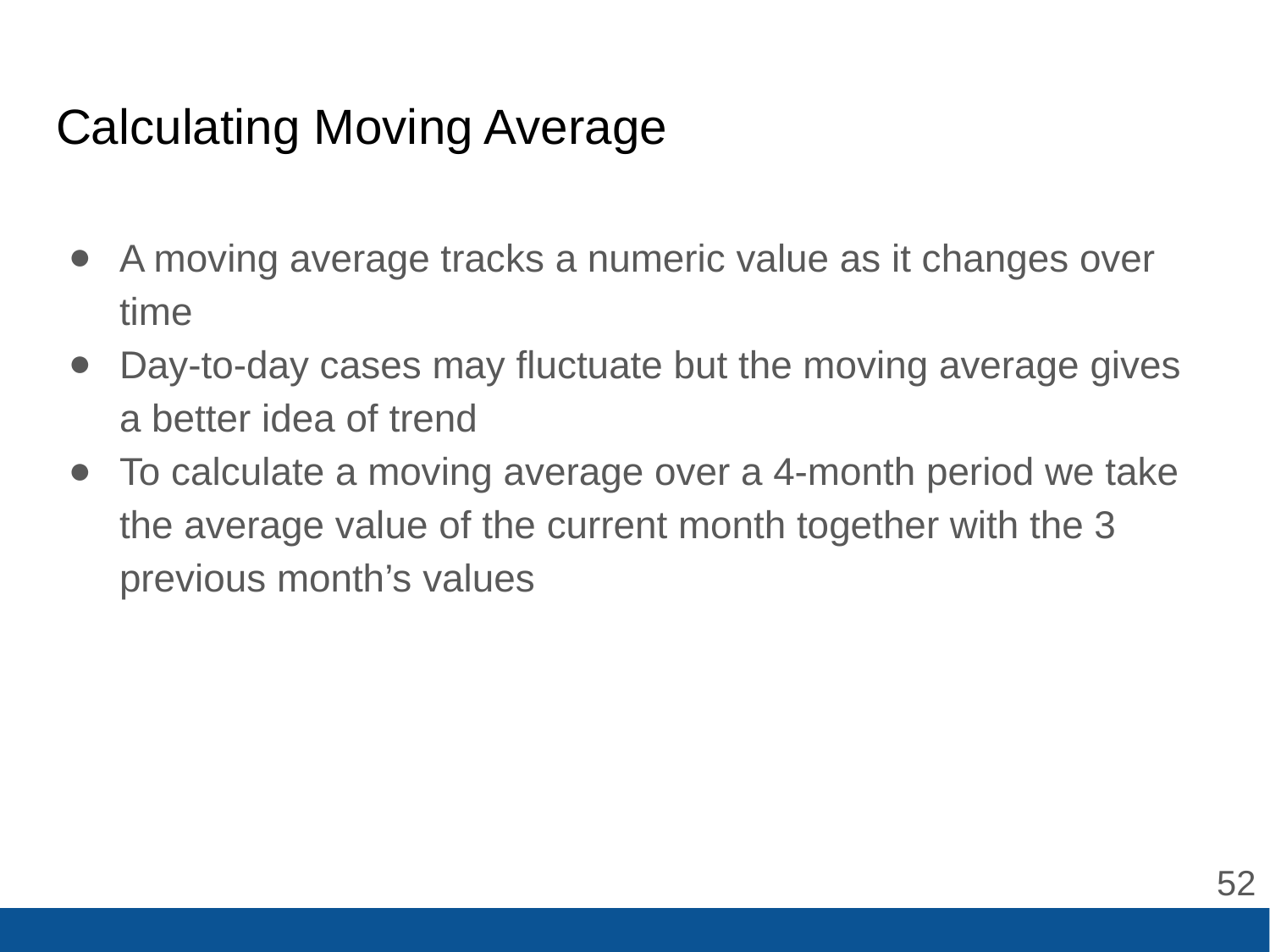

# Calculating Moving Average
A moving average tracks a numeric value as it changes over time
Day-to-day cases may fluctuate but the moving average gives a better idea of trend
To calculate a moving average over a 4-month period we take the average value of the current month together with the 3 previous month’s values

52